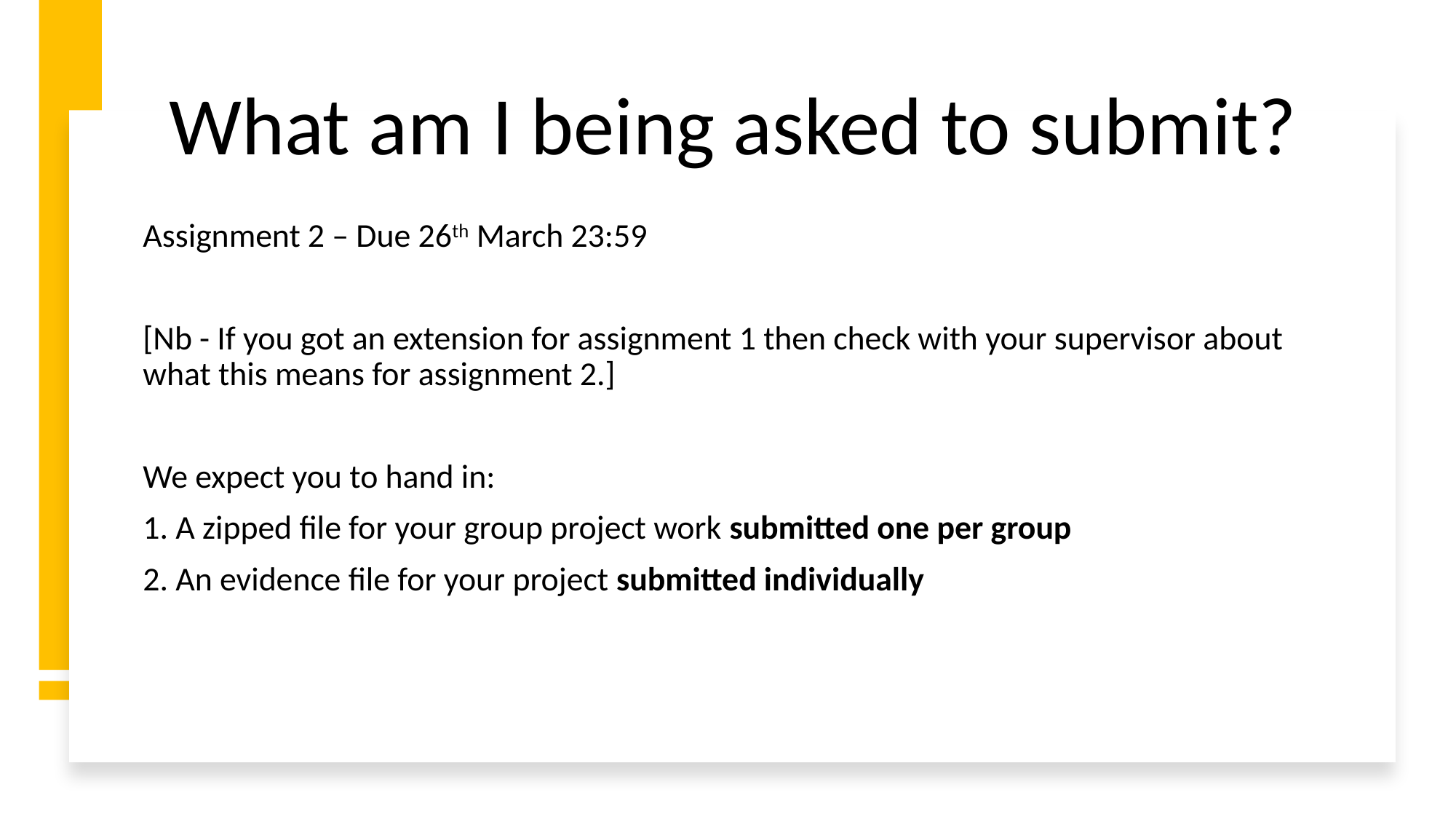

# What am I being asked to submit?

Assignment 2 – Due 26th March 23:59

[Nb - If you got an extension for assignment 1 then check with your supervisor about what this means for assignment 2.]

We expect you to hand in:
1. A zipped file for your group project work submitted one per group
2. An evidence file for your project submitted individually